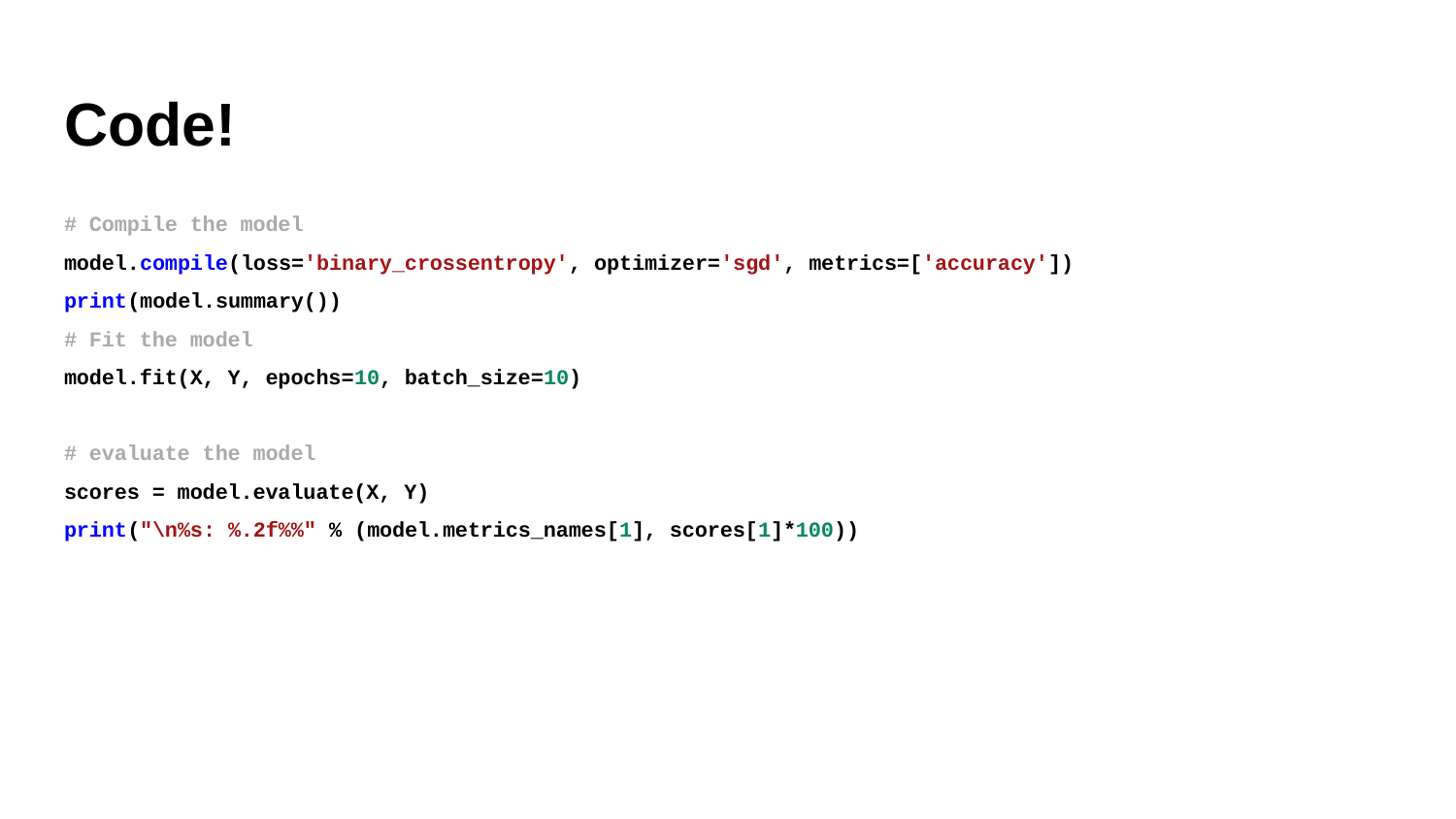

# Code!
# Compile the model
model.compile(loss='binary_crossentropy', optimizer='sgd', metrics=['accuracy'])
print(model.summary())
# Fit the model
model.fit(X, Y, epochs=10, batch_size=10)

# evaluate the model
scores = model.evaluate(X, Y)
print("\n%s: %.2f%%" % (model.metrics_names[1], scores[1]*100))